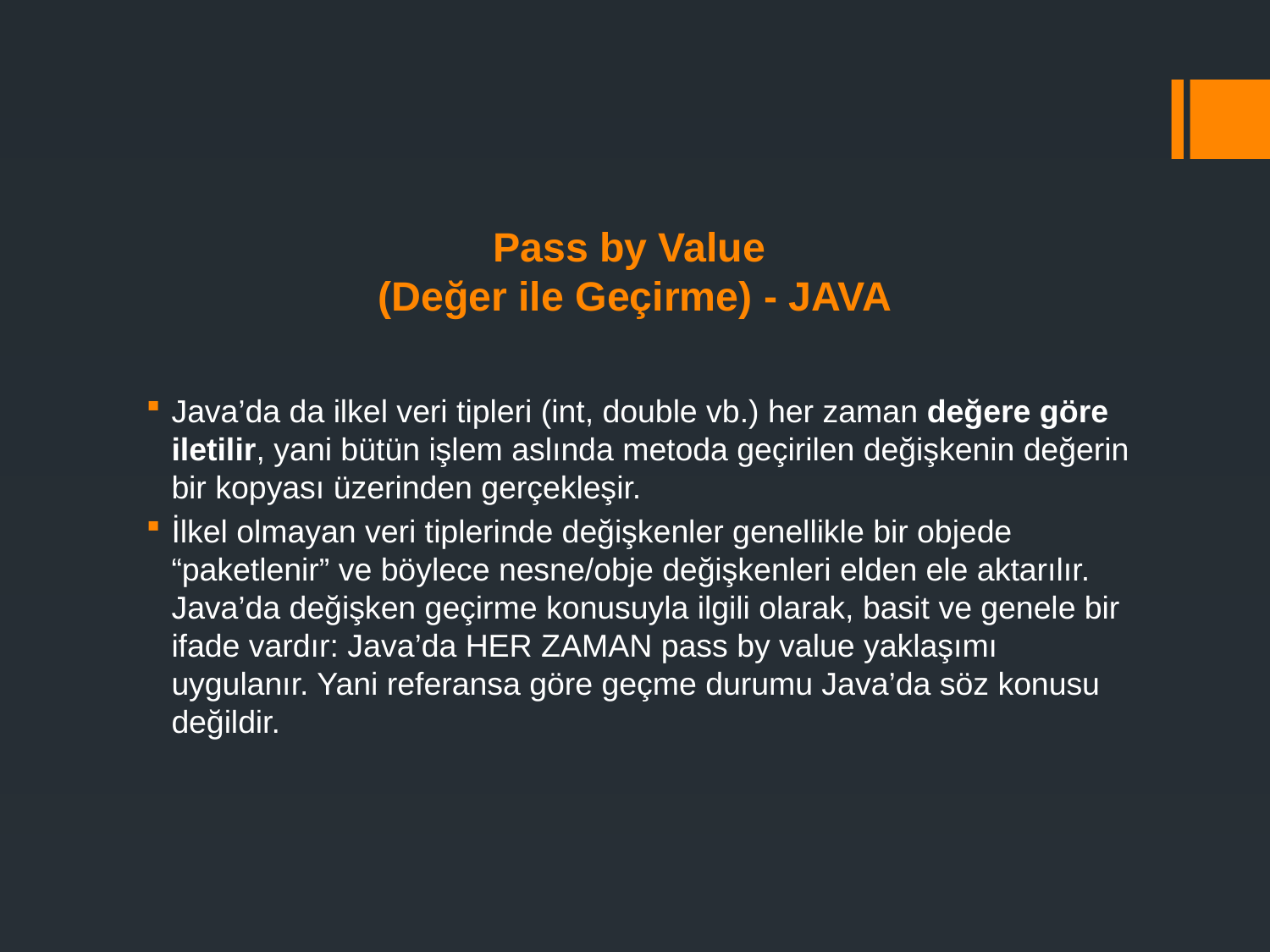

# Pass by Value (Değer ile Geçirme) - JAVA
Java’da da ilkel veri tipleri (int, double vb.) her zaman değere göre iletilir, yani bütün işlem aslında metoda geçirilen değişkenin değerin bir kopyası üzerinden gerçekleşir.
İlkel olmayan veri tiplerinde değişkenler genellikle bir objede “paketlenir” ve böylece nesne/obje değişkenleri elden ele aktarılır. Java’da değişken geçirme konusuyla ilgili olarak, basit ve genele bir ifade vardır: Java’da HER ZAMAN pass by value yaklaşımı uygulanır. Yani referansa göre geçme durumu Java’da söz konusu değildir.